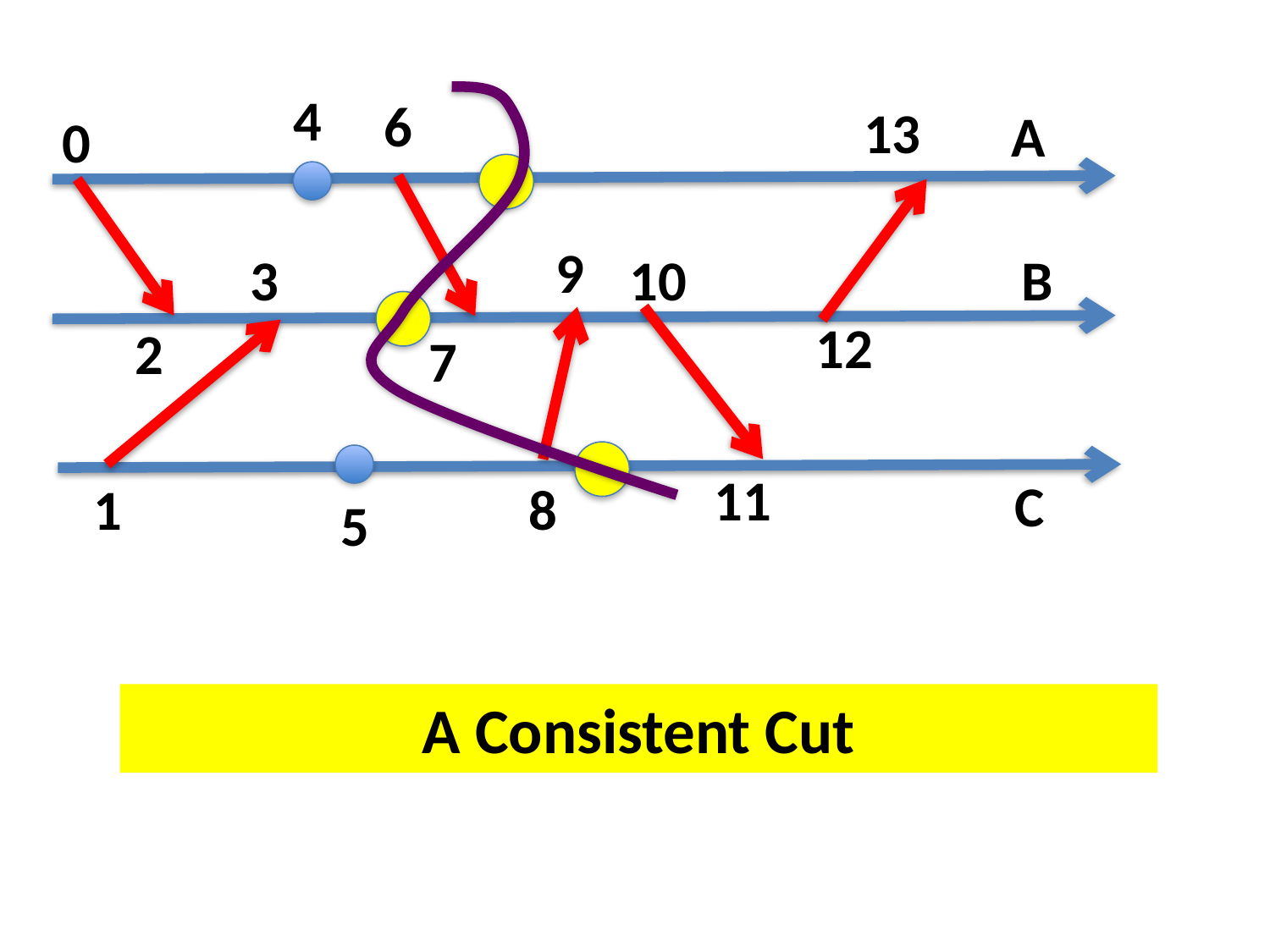

4
6

13
A
0

9
3
10
B

12
2
7

11
C
1
8
5
A Consistent Cut